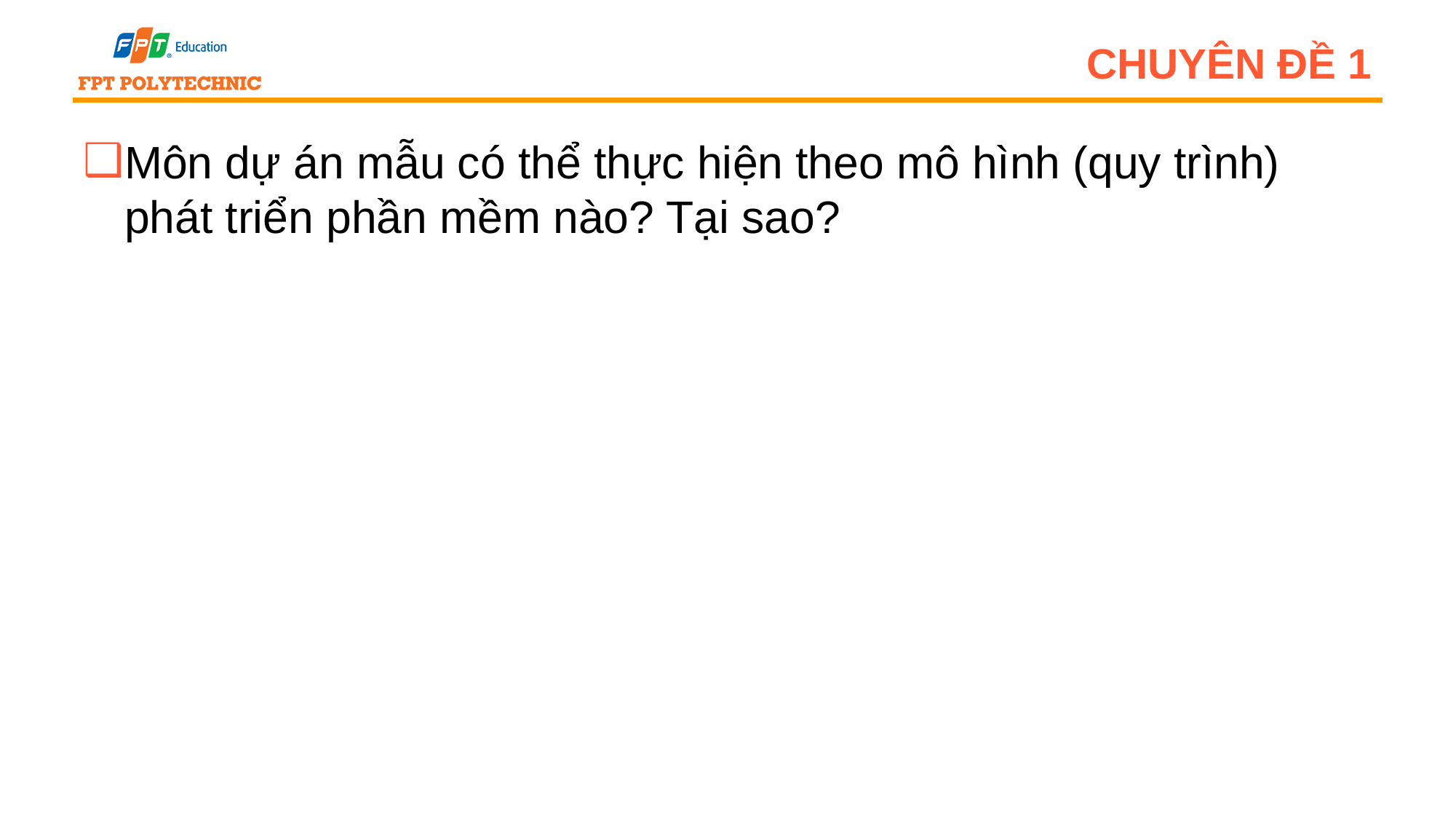

# Chuyên đề 1
Môn dự án mẫu có thể thực hiện theo mô hình (quy trình) phát triển phần mềm nào? Tại sao?